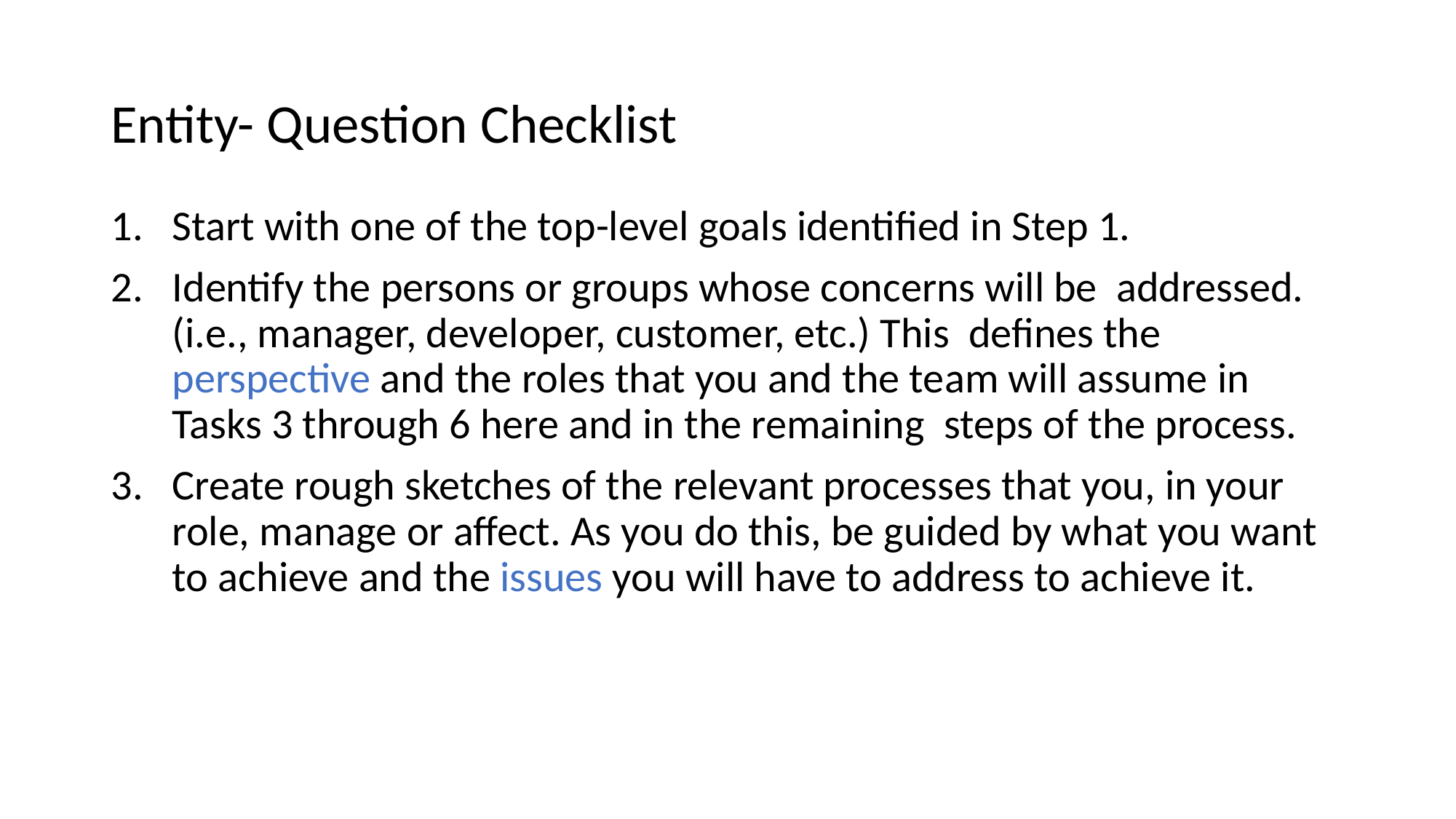

# Entity- Question Checklist
Start with one of the top-level goals identified in Step 1.
Identify the persons or groups whose concerns will be  addressed. (i.e., manager, developer, customer, etc.) This  defines the perspective and the roles that you and the team will assume in Tasks 3 through 6 here and in the remaining  steps of the process.
Create rough sketches of the relevant processes that you, in your role, manage or affect. As you do this, be guided by what you want to achieve and the issues you will have to address to achieve it.